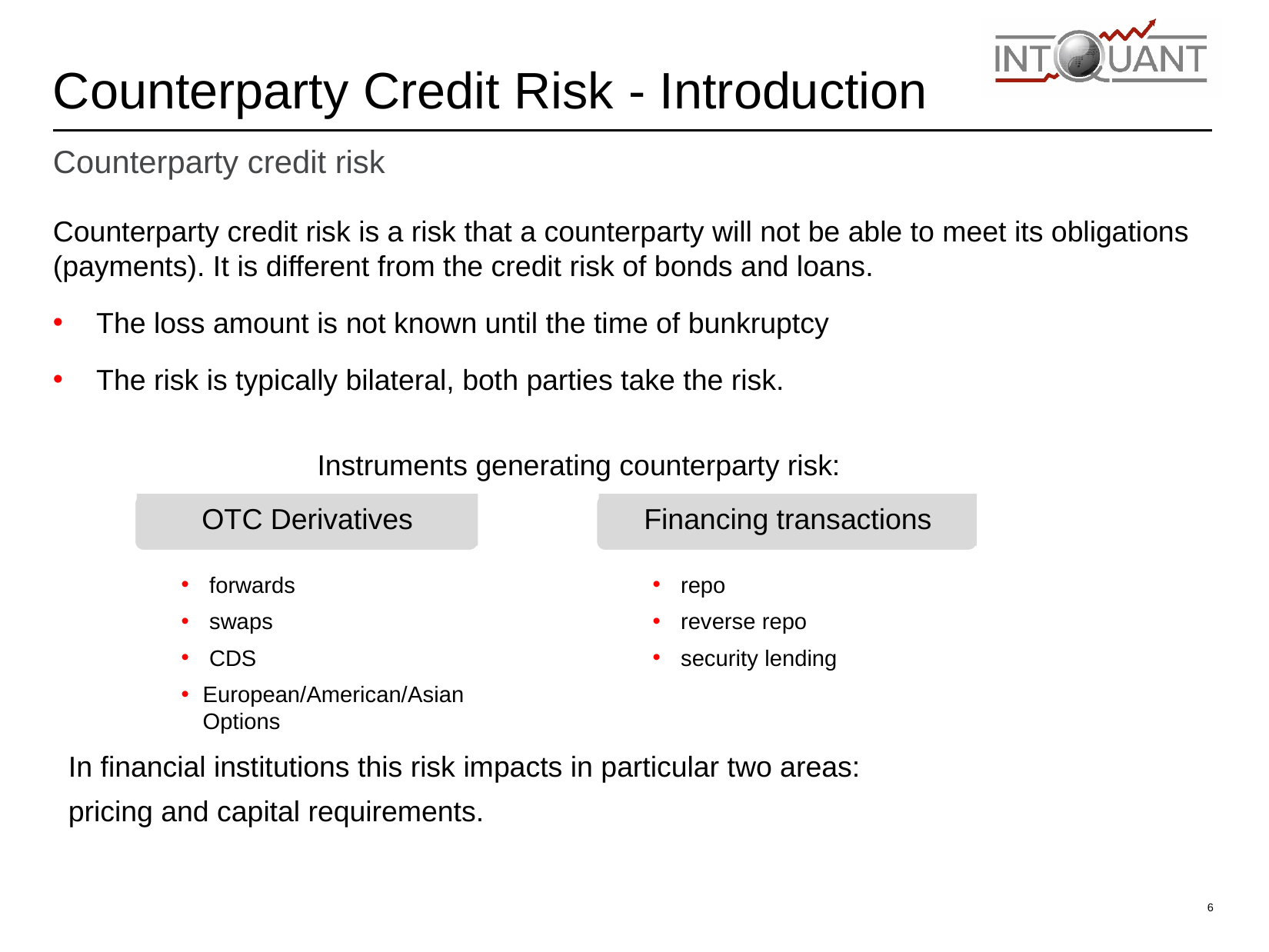

# Counterparty Credit Risk - Introduction
Counterparty credit risk

Counterparty credit risk is a risk that a counterparty will not be able to meet its obligations (payments). It is different from the credit risk of bonds and loans.
The loss amount is not known until the time of bunkruptcy
The risk is typically bilateral, both parties take the risk.

Instruments generating counterparty risk:

OTC Derivatives

Financing transactions
 repo
 reverse repo
 security lending
 forwards
 swaps
 CDS
European/American/Asian Options
In financial institutions this risk impacts in particular two areas:
pricing and capital requirements.